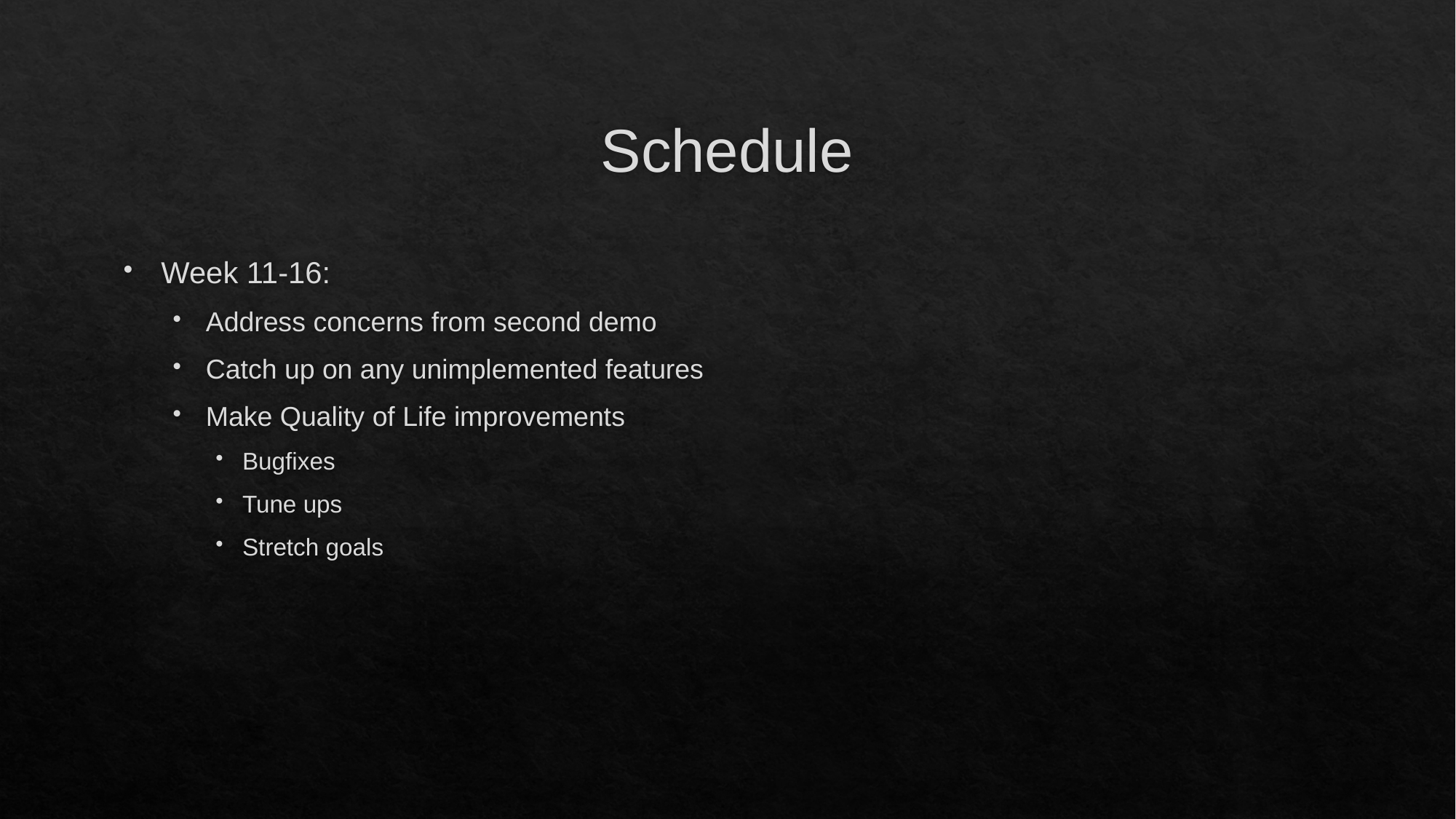

# Schedule
Week 11-16:
Address concerns from second demo
Catch up on any unimplemented features
Make Quality of Life improvements
Bugfixes
Tune ups
Stretch goals